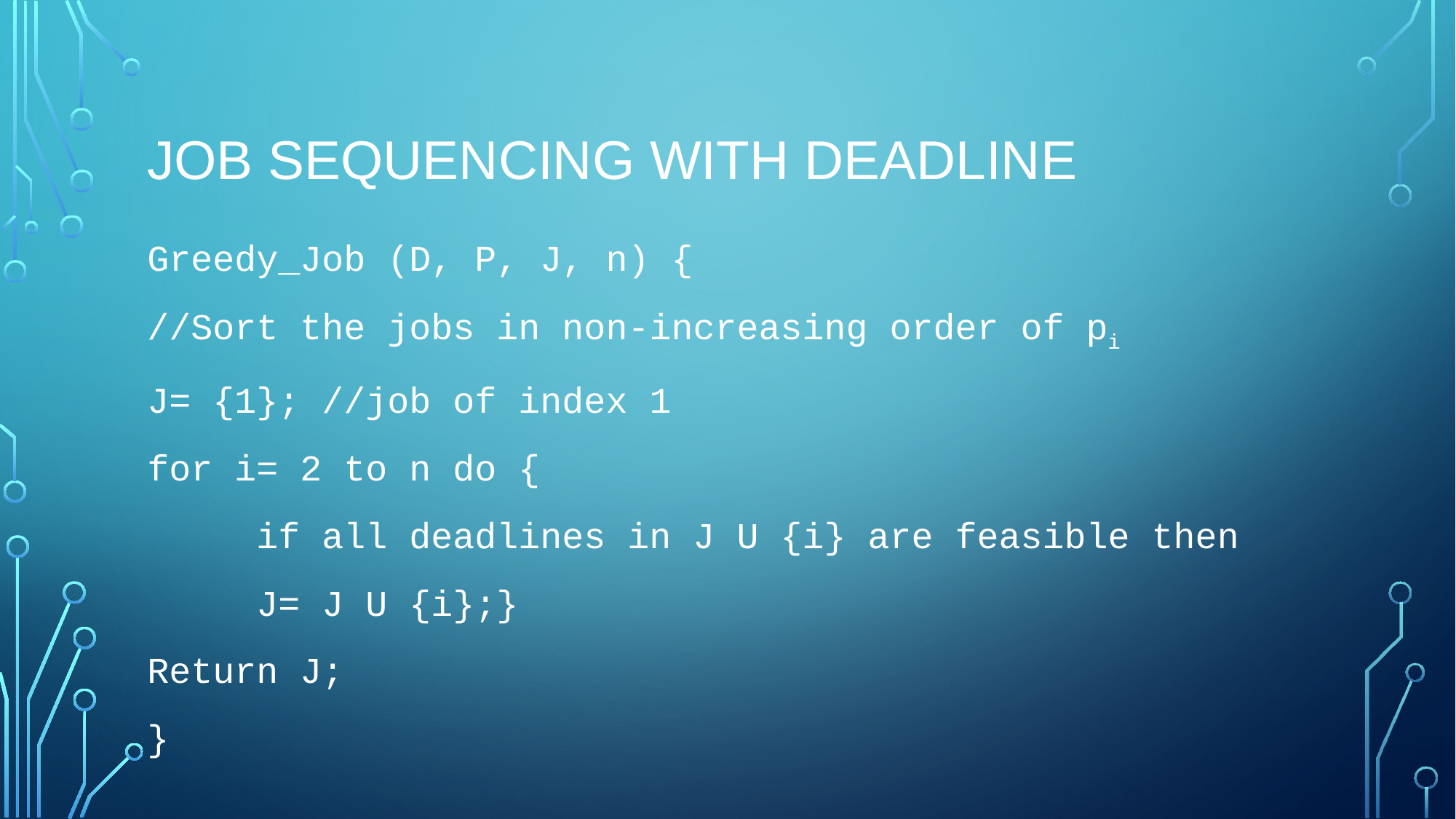

# Job Sequencing with Deadline
Greedy_Job (D, P, J, n) {
//Sort the jobs in non-increasing order of pi
J= {1}; //job of index 1
for i= 2 to n do {
	if all deadlines in J U {i} are feasible then
	J= J U {i};}
Return J;
}